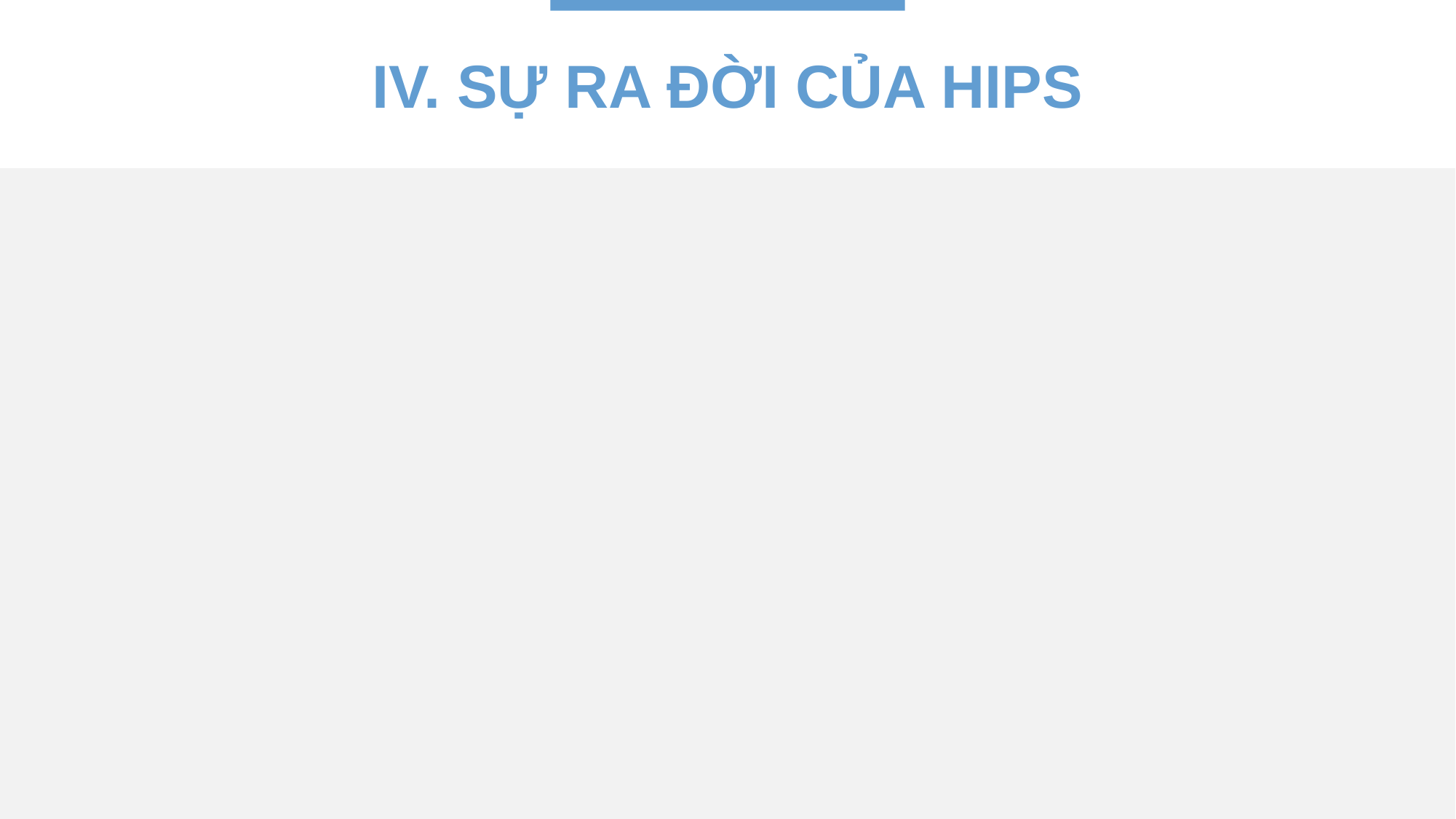

# IV. SỰ RA ĐỜI CỦA HIPS